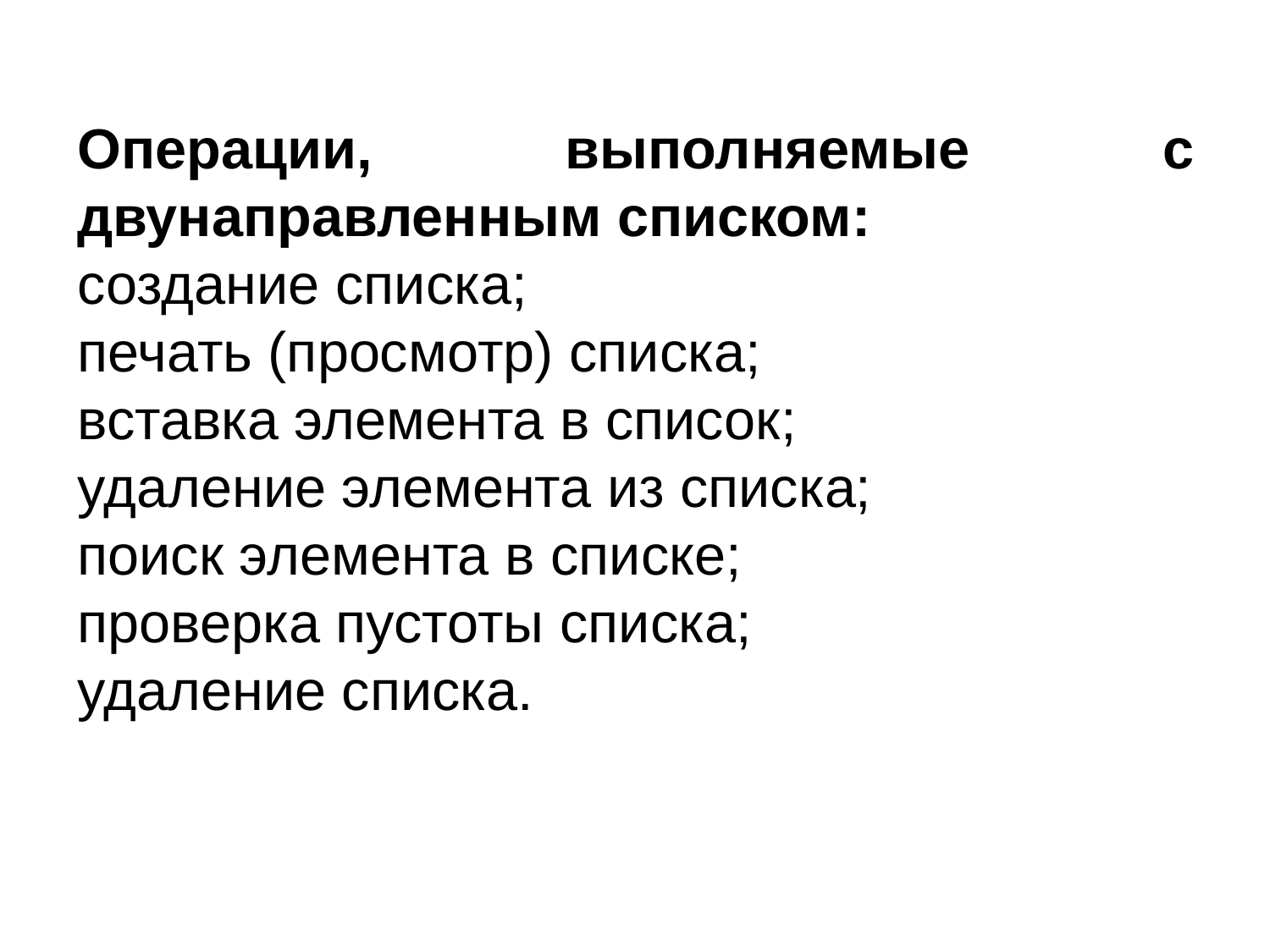

Операции, выполняемые с двунаправленным списком:
создание списка;
печать (просмотр) списка;
вставка элемента в список;
удаление элемента из списка;
поиск элемента в списке;
проверка пустоты списка;
удаление списка.